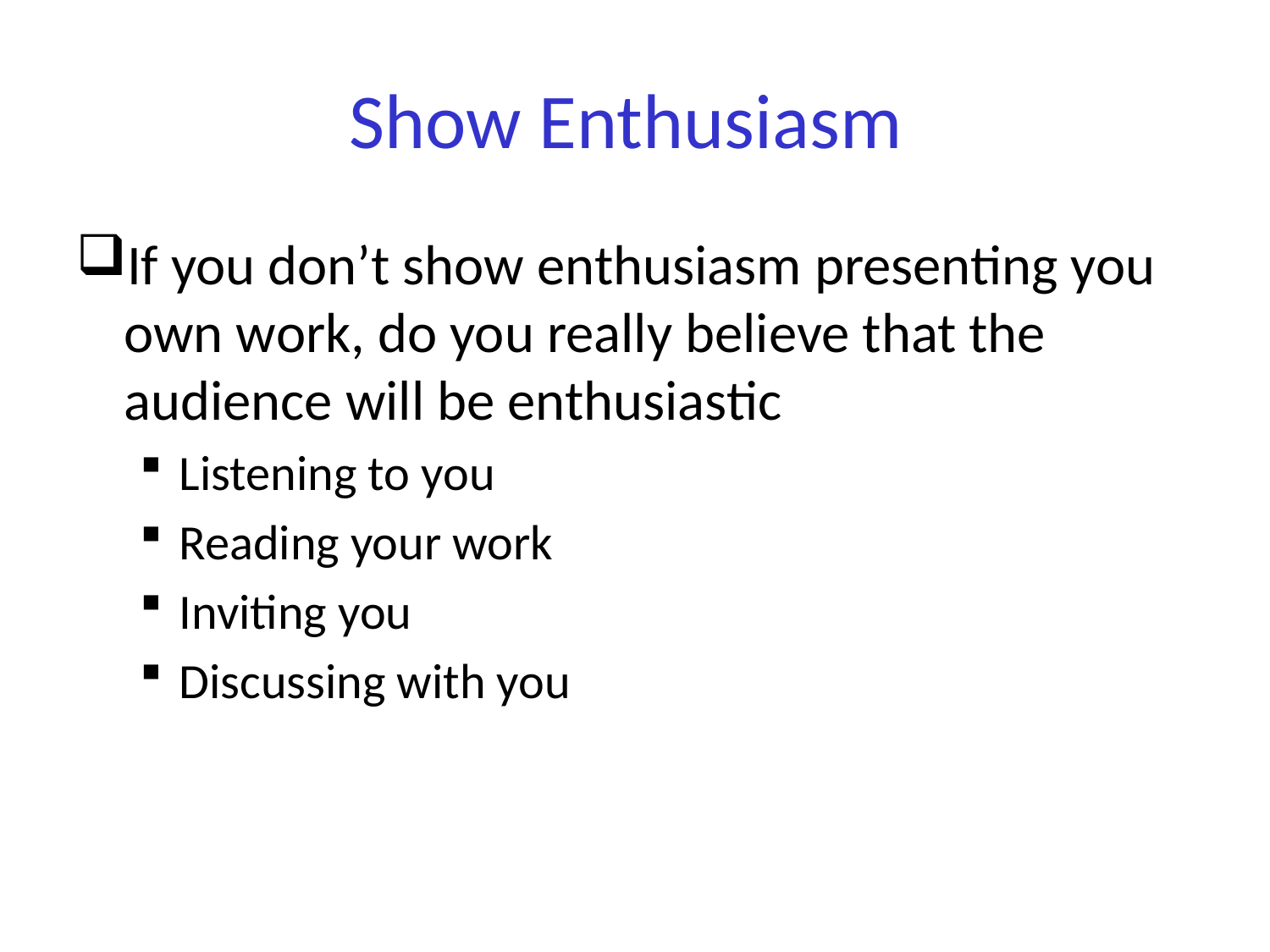

# Show Enthusiasm
If you don’t show enthusiasm presenting you own work, do you really believe that the audience will be enthusiastic
Listening to you
Reading your work
Inviting you
Discussing with you
88